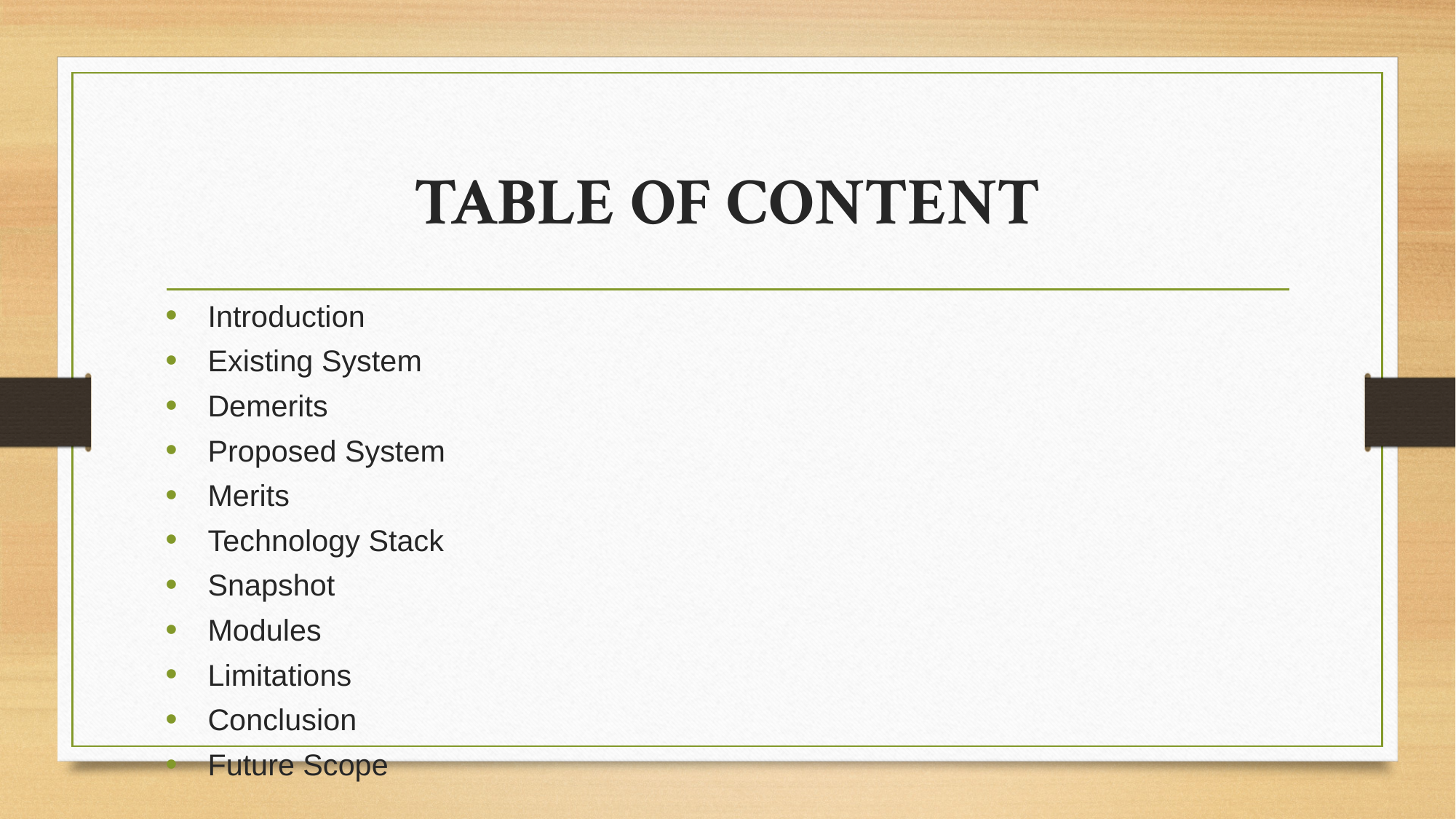

# TABLE OF CONTENT
Introduction
Existing System
Demerits
Proposed System
Merits
Technology Stack
Snapshot
Modules
Limitations
Conclusion
Future Scope